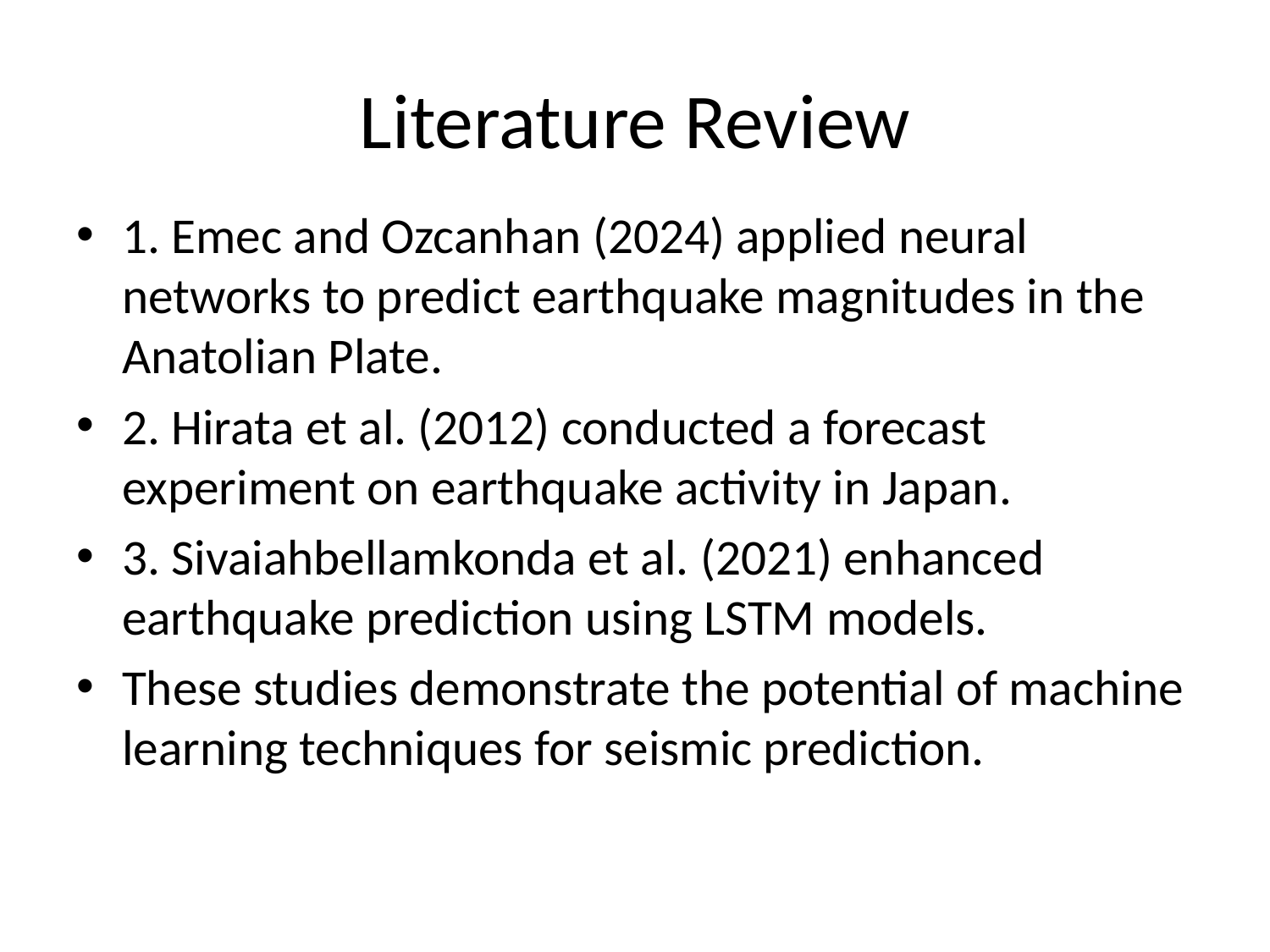

# Literature Review
1. Emec and Ozcanhan (2024) applied neural networks to predict earthquake magnitudes in the Anatolian Plate.
2. Hirata et al. (2012) conducted a forecast experiment on earthquake activity in Japan.
3. Sivaiahbellamkonda et al. (2021) enhanced earthquake prediction using LSTM models.
These studies demonstrate the potential of machine learning techniques for seismic prediction.